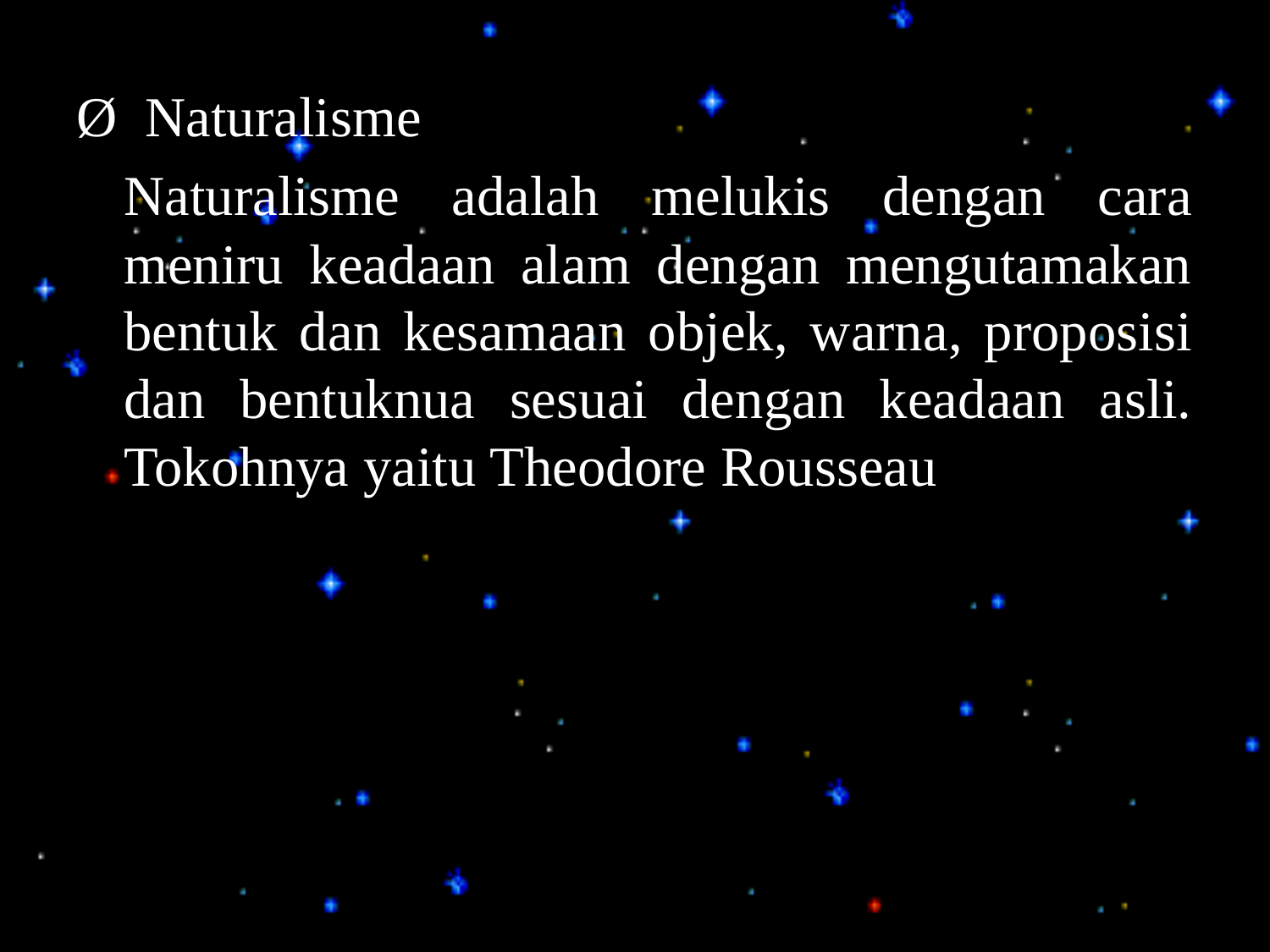

Ø  Naturalisme
	Naturalisme adalah melukis dengan cara meniru keadaan alam dengan mengutamakan bentuk dan kesamaan objek, warna, proposisi dan bentuknua sesuai dengan keadaan asli. Tokohnya yaitu Theodore Rousseau